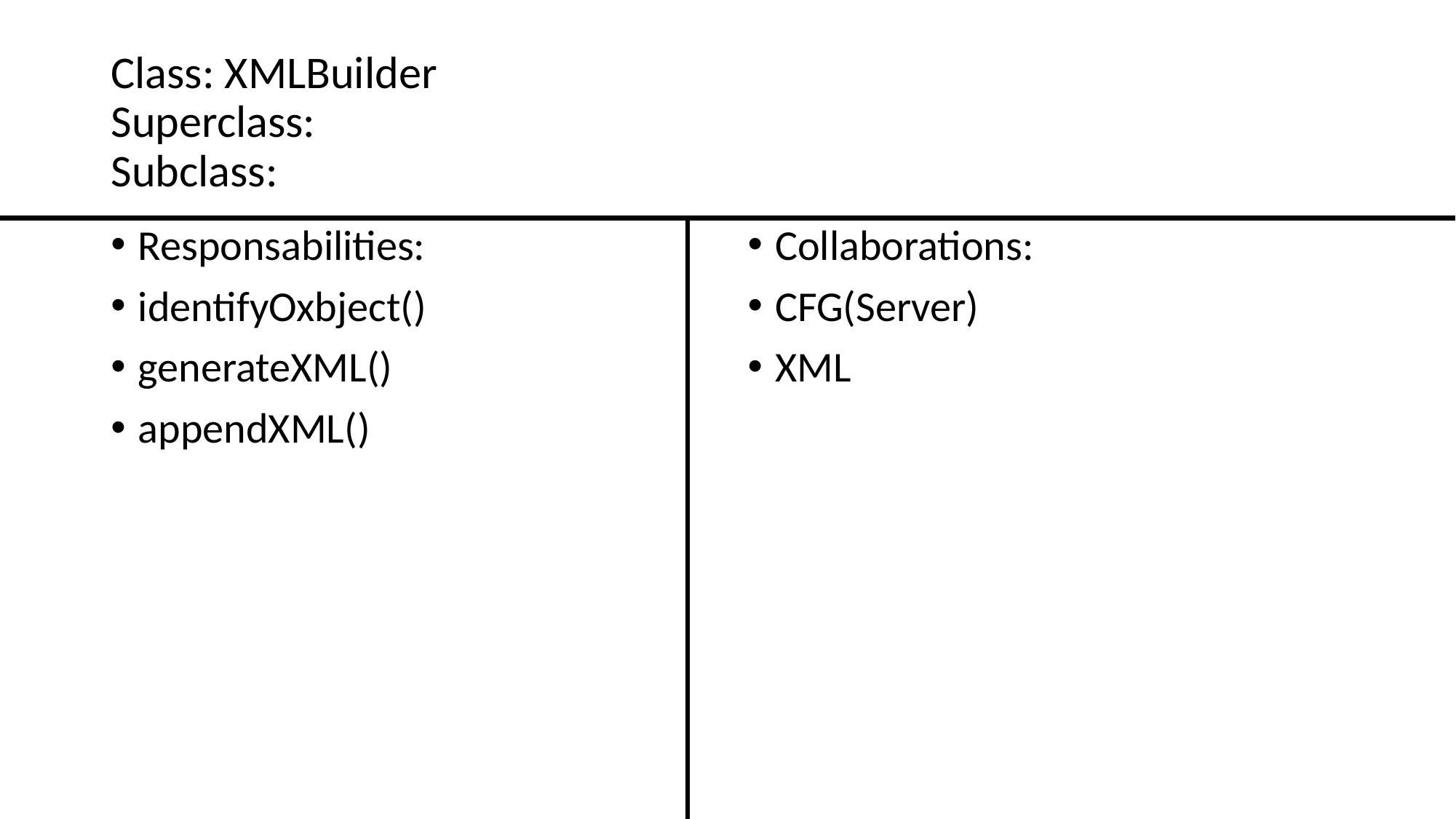

# Class: XMLBuilder Superclass: Subclass:
Responsabilities:
identifyOxbject()
generateXML()
appendXML()

Collaborations:
CFG(Server)
XML